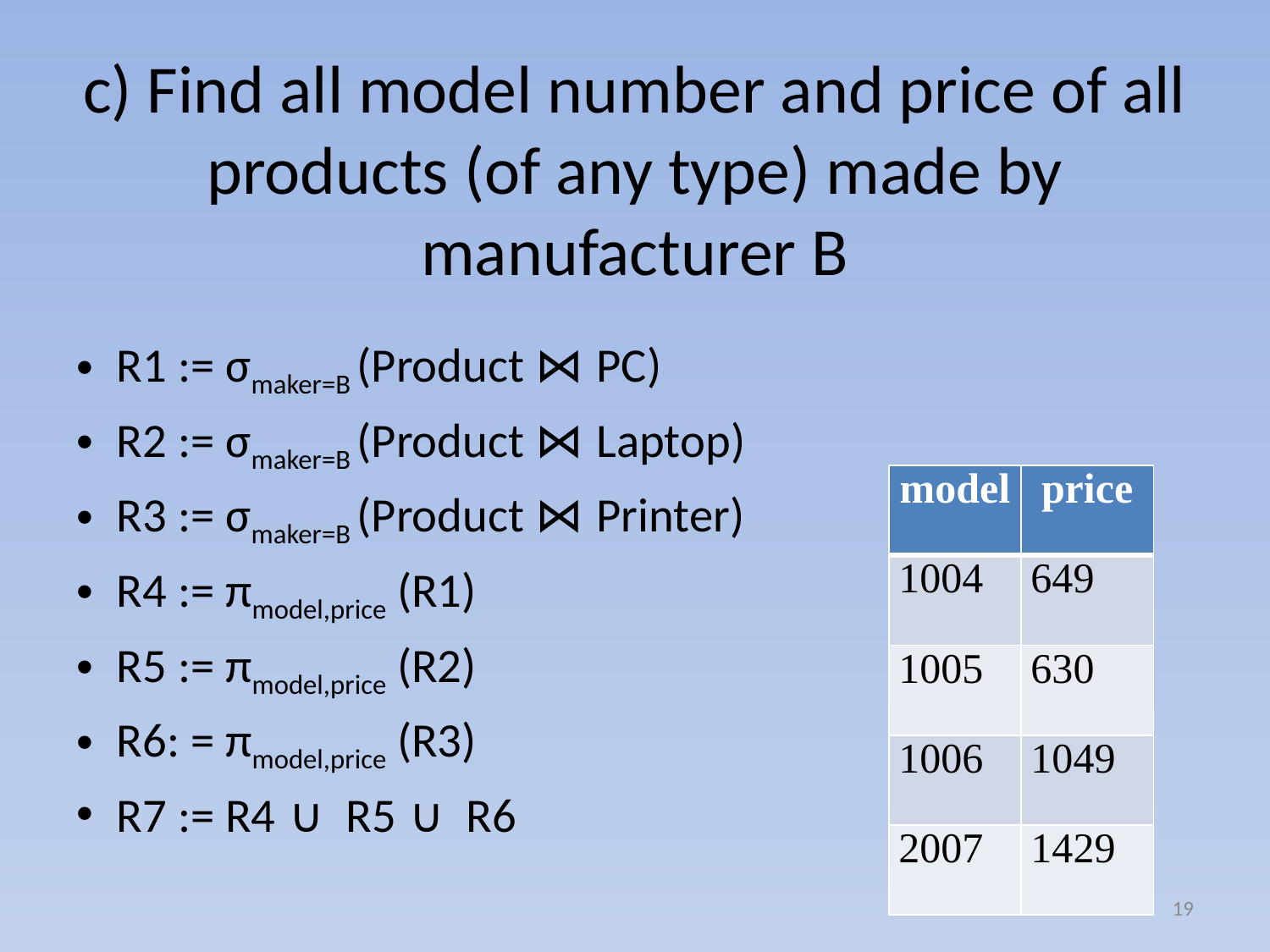

# c) Find all model number and price of all products (of any type) made by manufacturer B
R1 := σmaker=B (Product ⋈ PC)
R2 := σmaker=B (Product ⋈ Laptop)
R3 := σmaker=B (Product ⋈ Printer)
R4 := πmodel,price (R1)
R5 := πmodel,price (R2)
R6: = πmodel,price (R3)
R7 := R4 ∪  R5 ∪  R6

| model | price |
| --- | --- |
| 1004 | 649 |
| 1005 | 630 |
| 1006 | 1049 |
| 2007 | 1429 |
19